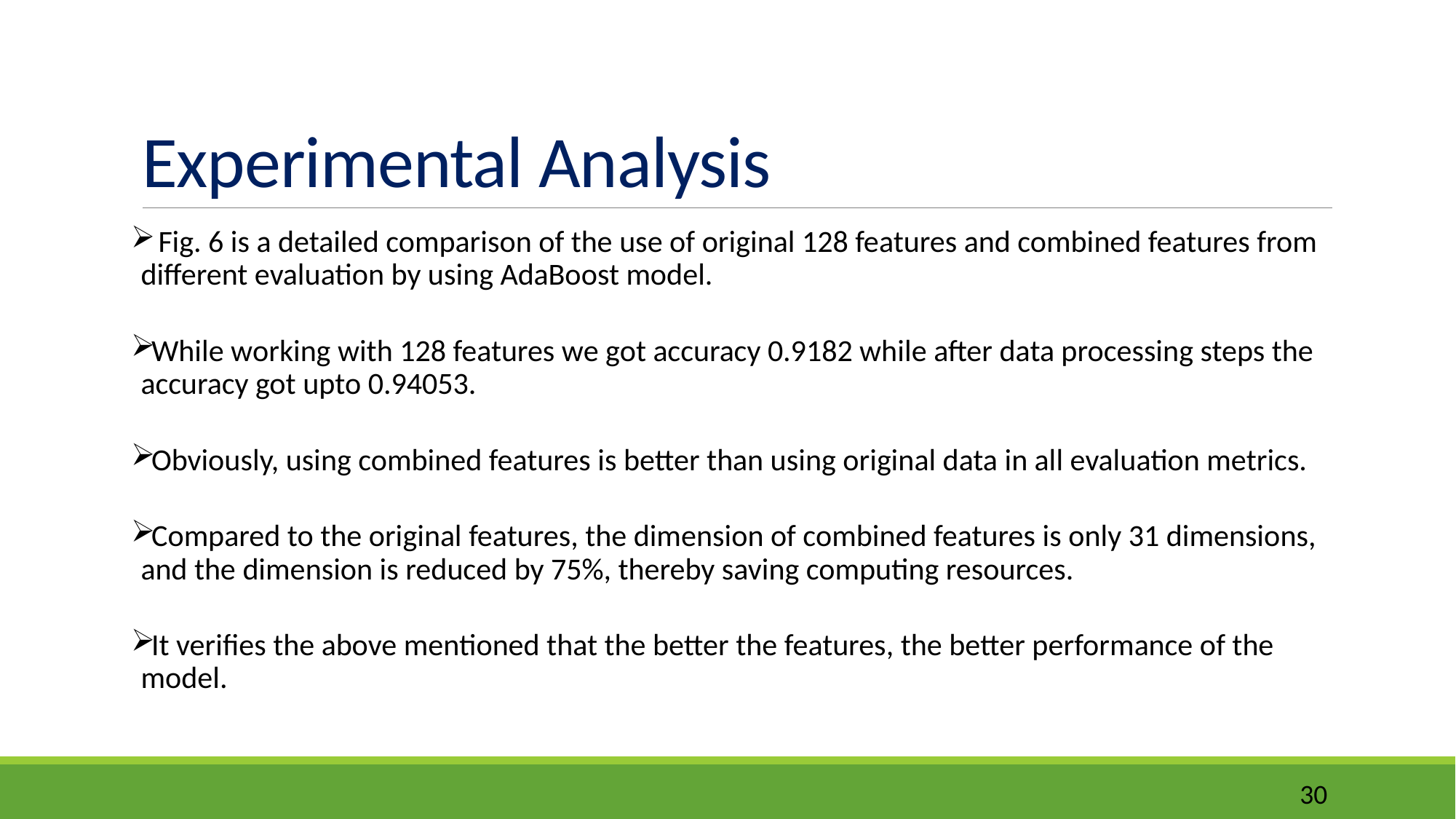

# Experimental Analysis
 Fig. 6 is a detailed comparison of the use of original 128 features and combined features from different evaluation by using AdaBoost model.

While working with 128 features we got accuracy 0.9182 while after data processing steps the accuracy got upto 0.94053.

Obviously, using combined features is better than using original data in all evaluation metrics.

Compared to the original features, the dimension of combined features is only 31 dimensions, and the dimension is reduced by 75%, thereby saving computing resources.

It verifies the above mentioned that the better the features, the better performance of the model.
30